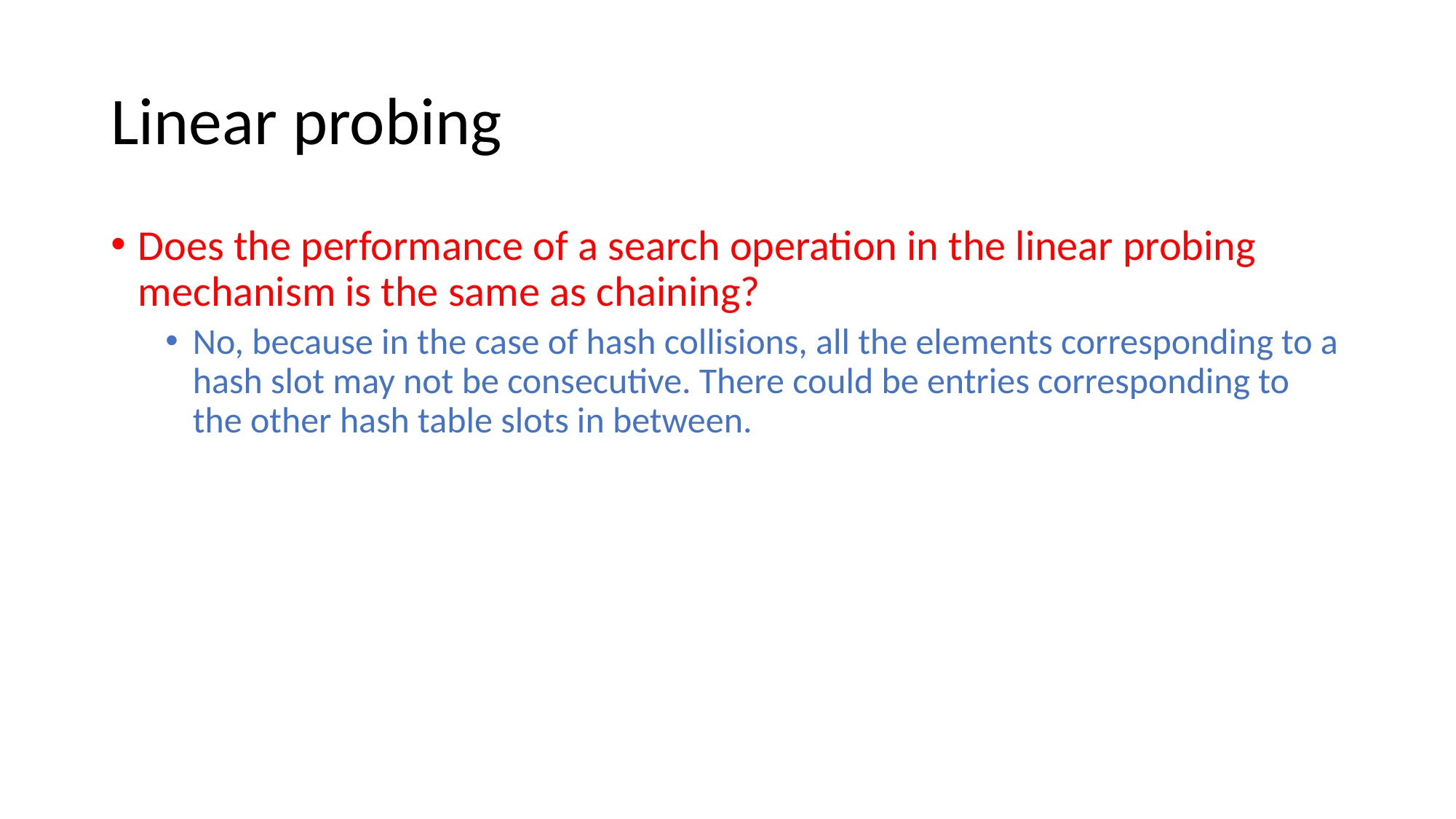

# Linear probing
Does the performance of a search operation in the linear probing mechanism is the same as chaining?
No, because in the case of hash collisions, all the elements corresponding to a hash slot may not be consecutive. There could be entries corresponding to the other hash table slots in between.